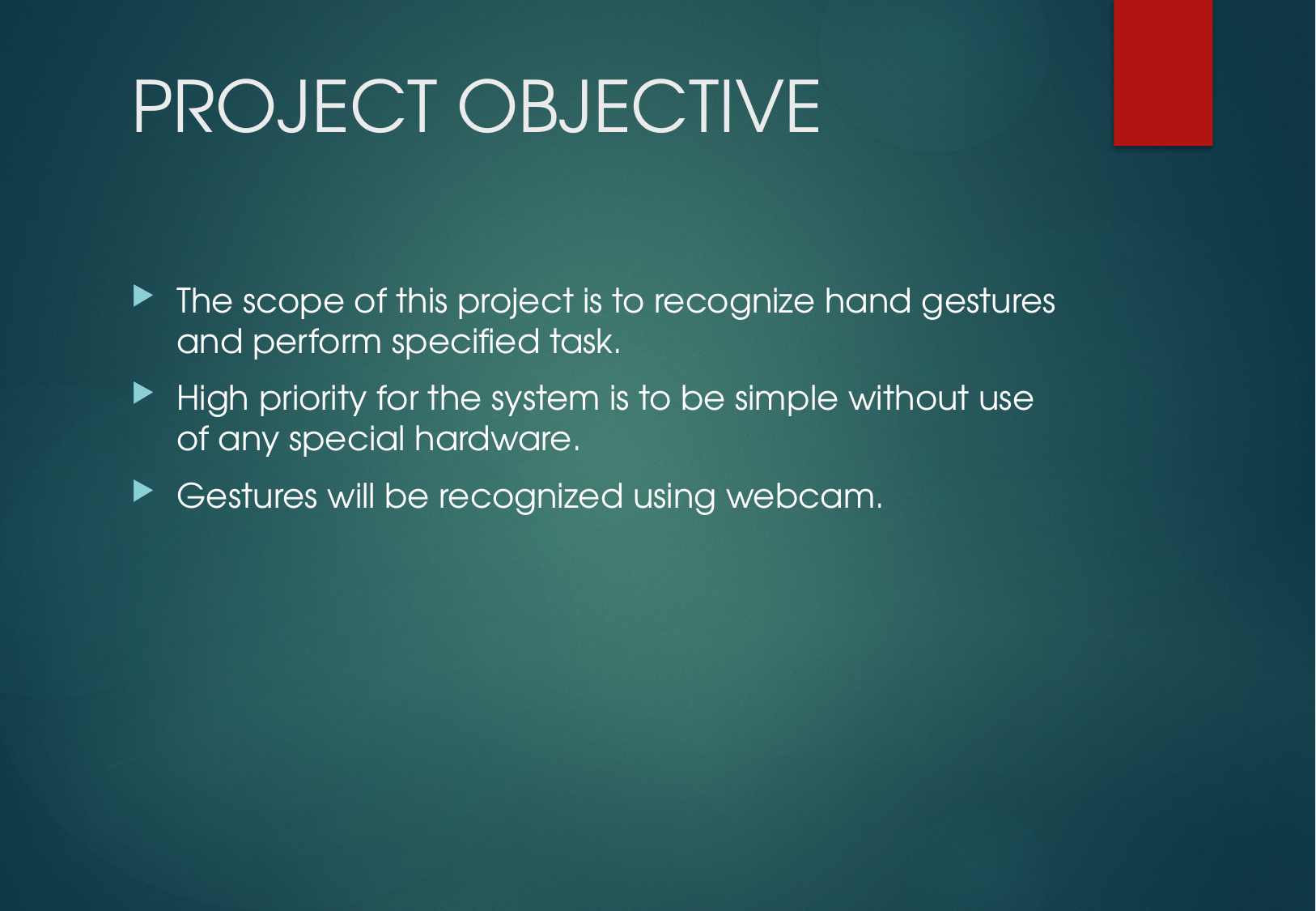

# PROJECT OBJECTIVE
The scope of this project is to recognize hand gestures and perform specified task.
High priority for the system is to be simple without use of any special hardware.
Gestures will be recognized using webcam.